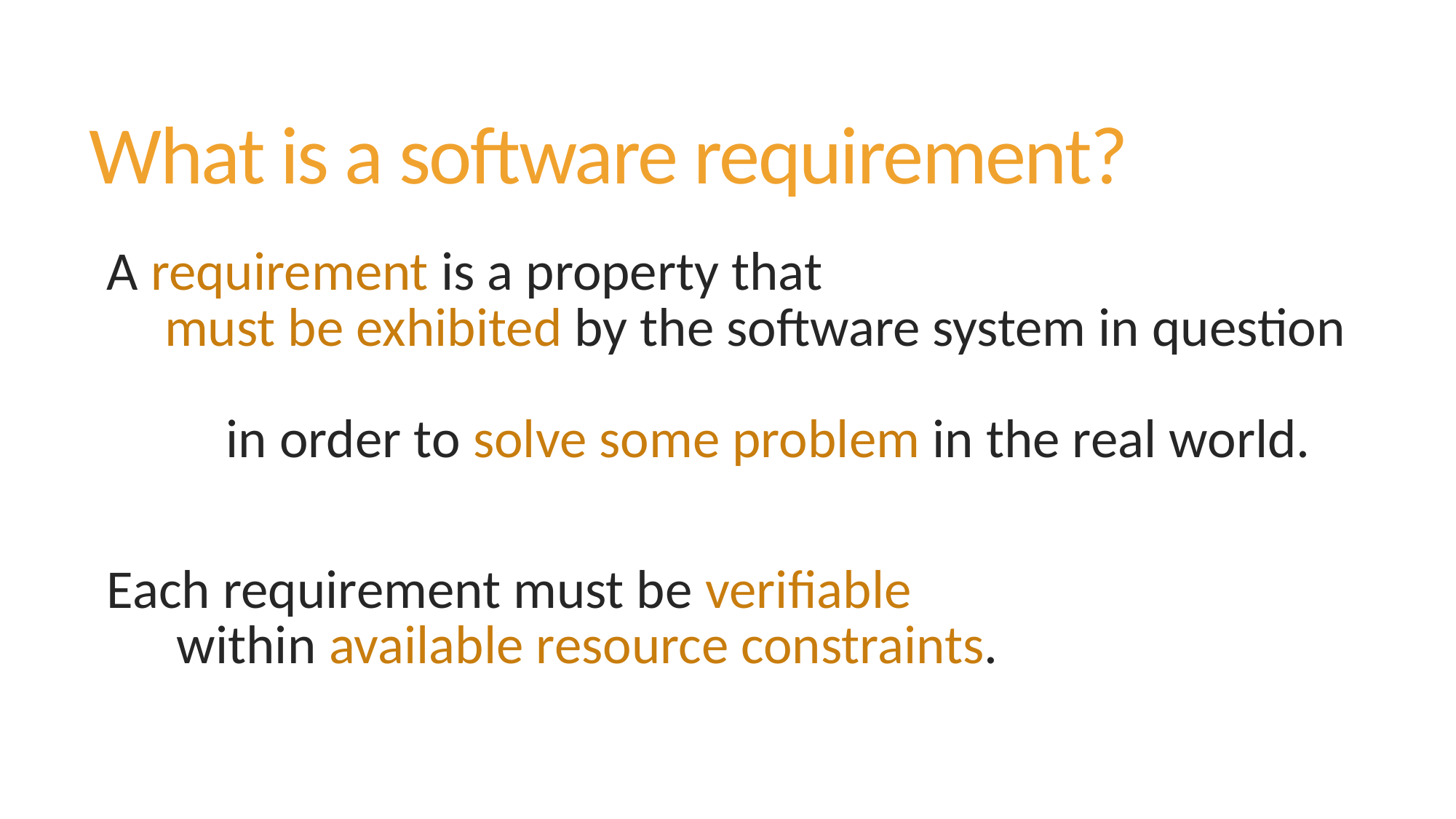

# What is a software requirement?
A requirement is a property that
     must be exhibited by the software system in question
          in order to solve some problem in the real world.

Each requirement must be verifiable
      within available resource constraints.